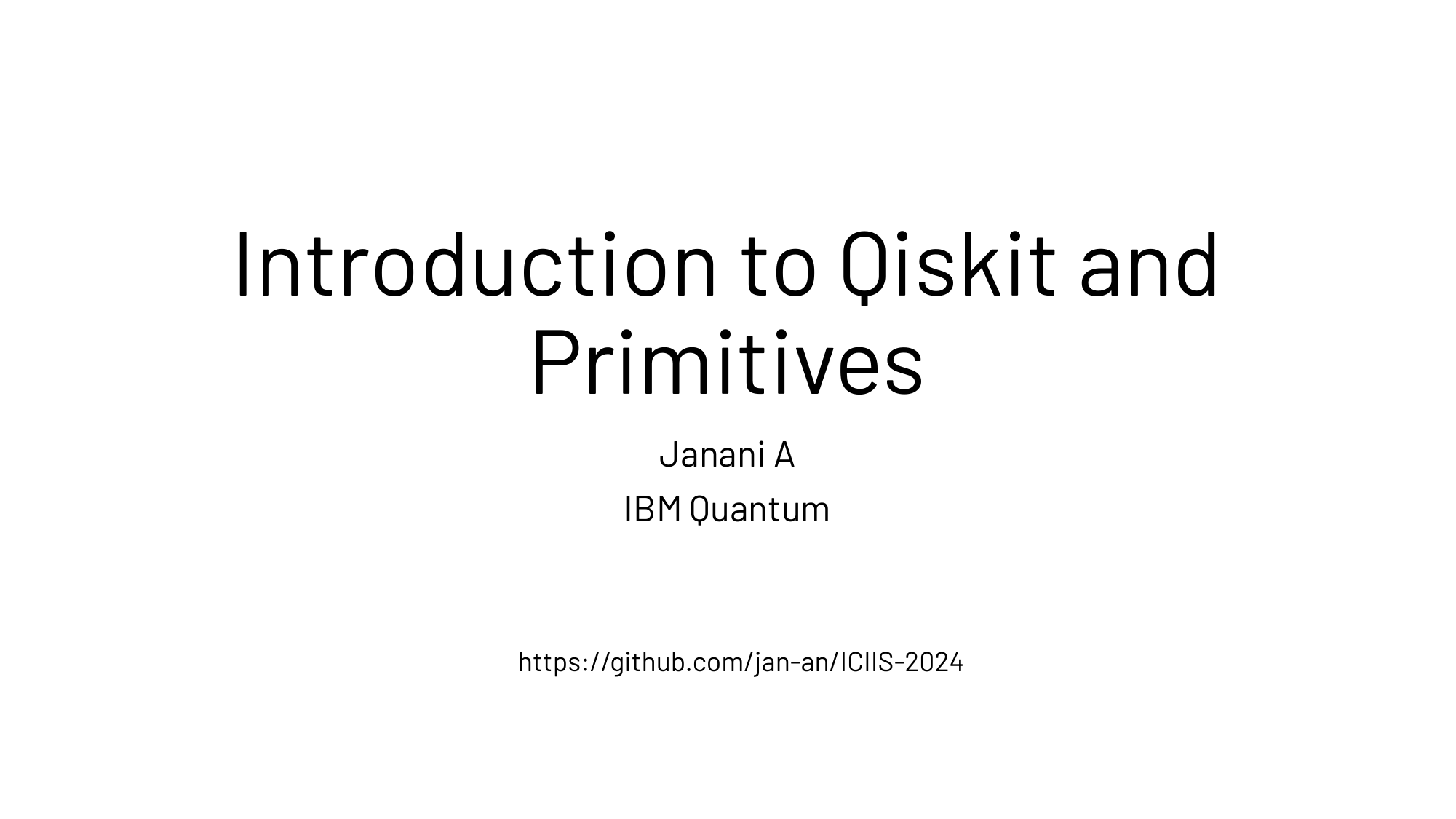

# Introduction to Qiskit and Primitives
Janani A
IBM Quantum
https://github.com/jan-an/ICIIS-2024